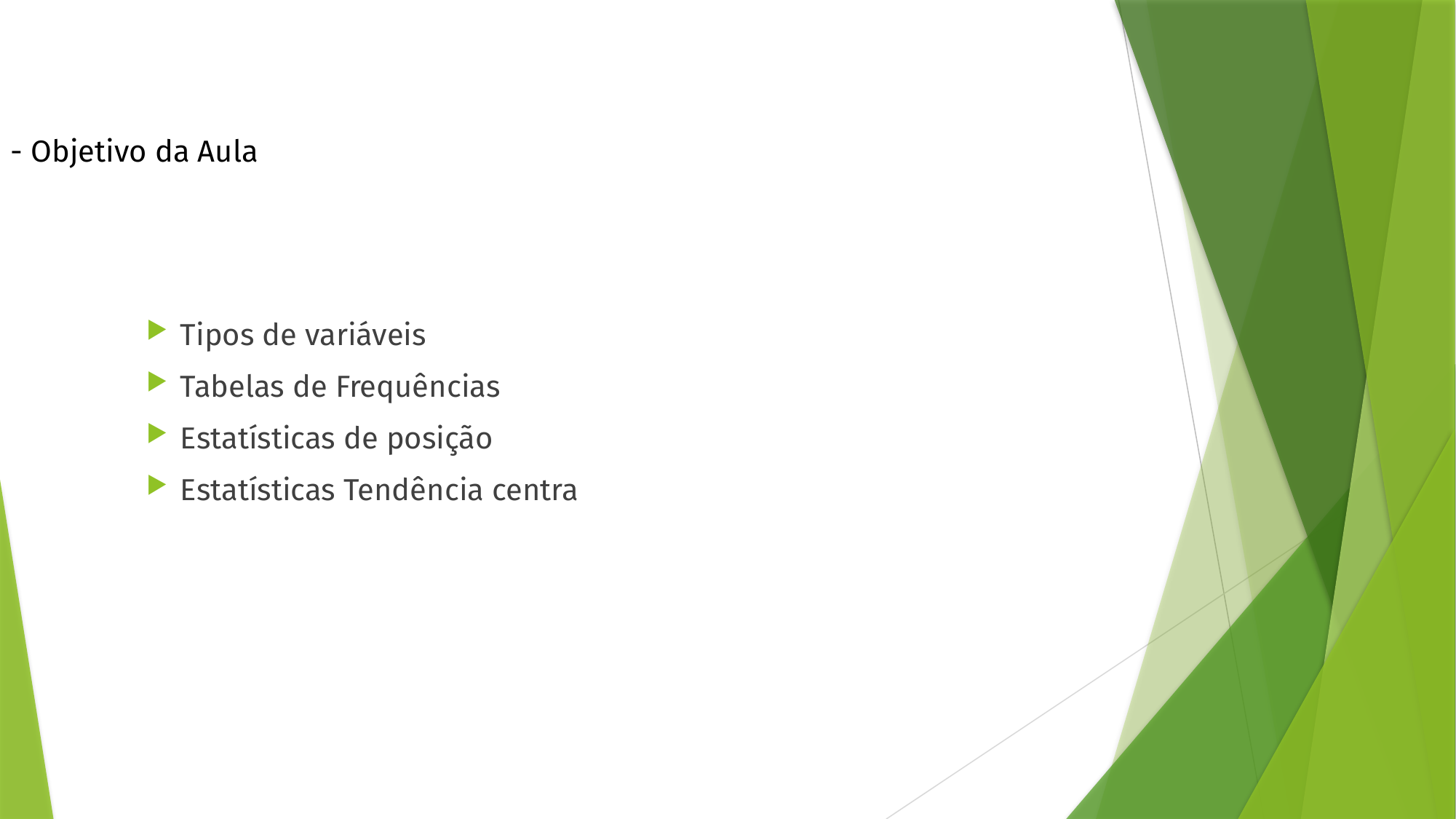

- Objetivo da Aula

Tipos de variáveis
Tabelas de Frequências
Estatísticas de posição
Estatísticas Tendência centra